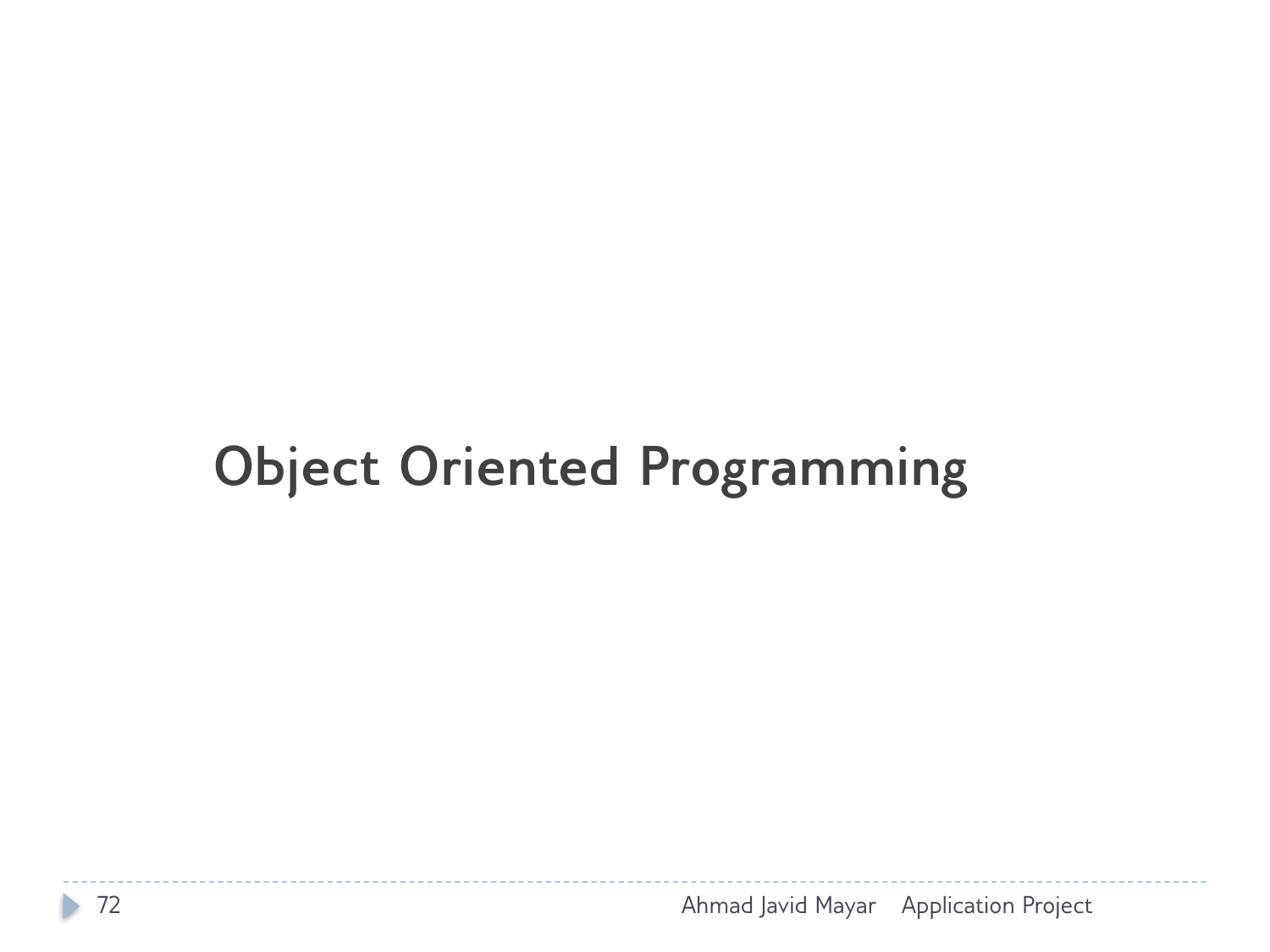

Object Oriented Programming
72
Ahmad Javid Mayar
Application Project